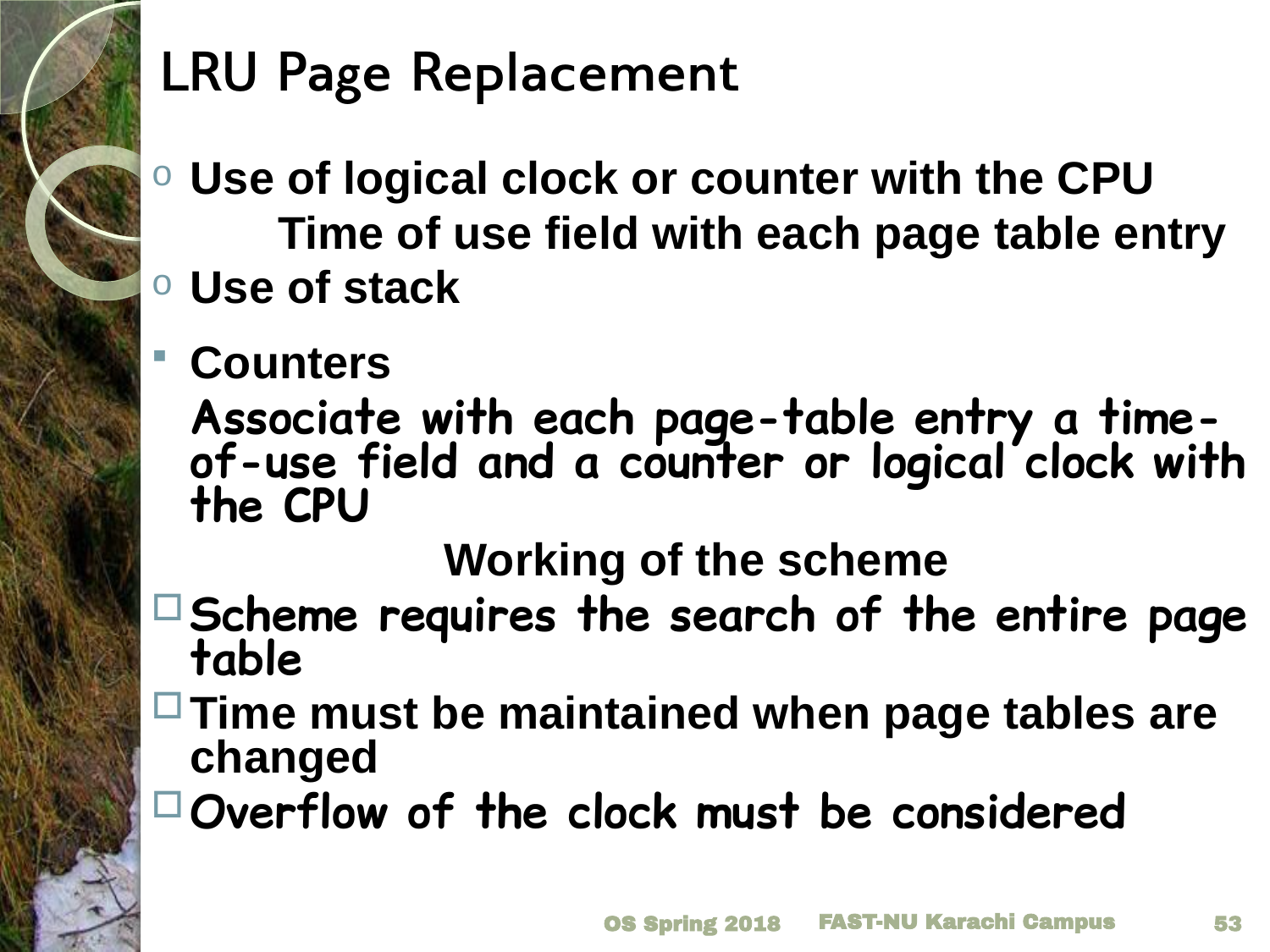

# LRU Page Replacement
Use of logical clock or counter with the CPU
	Time of use field with each page table entry
Use of stack

Counters
	Associate with each page-table entry a time-of-use field and a counter or logical clock with the CPU
			Working of the scheme
Scheme requires the search of the entire page table
Time must be maintained when page tables are changed
Overflow of the clock must be considered
OS Spring 2018
53
FAST-NU Karachi Campus